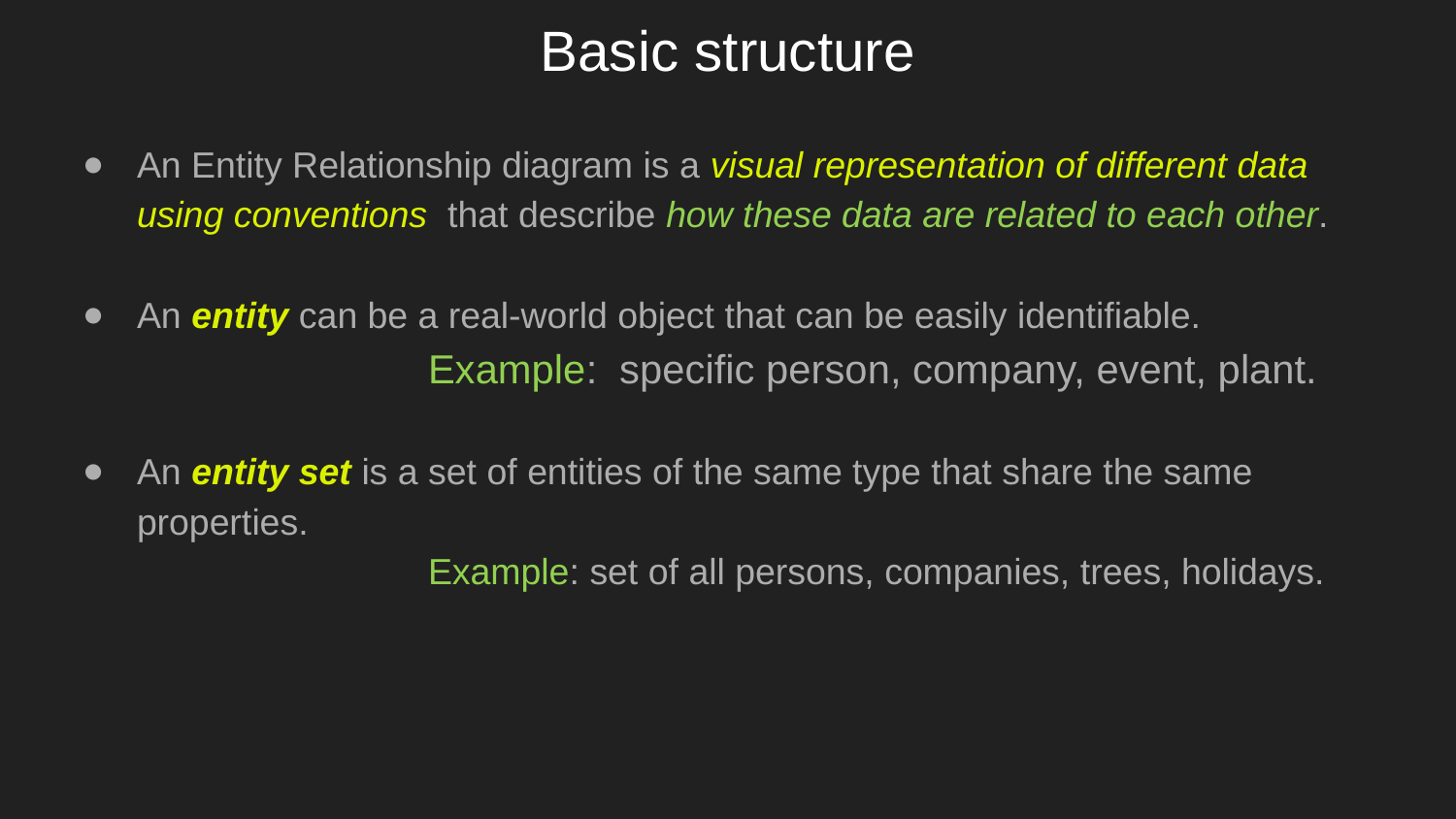

# Basic structure
An Entity Relationship diagram is a visual representation of different data using conventions  that describe how these data are related to each other.

An entity can be a real-world object that can be easily identifiable.
			Example:  specific person, company, event, plant.

An entity set is a set of entities of the same type that share the same properties.
			Example: set of all persons, companies, trees, holidays.